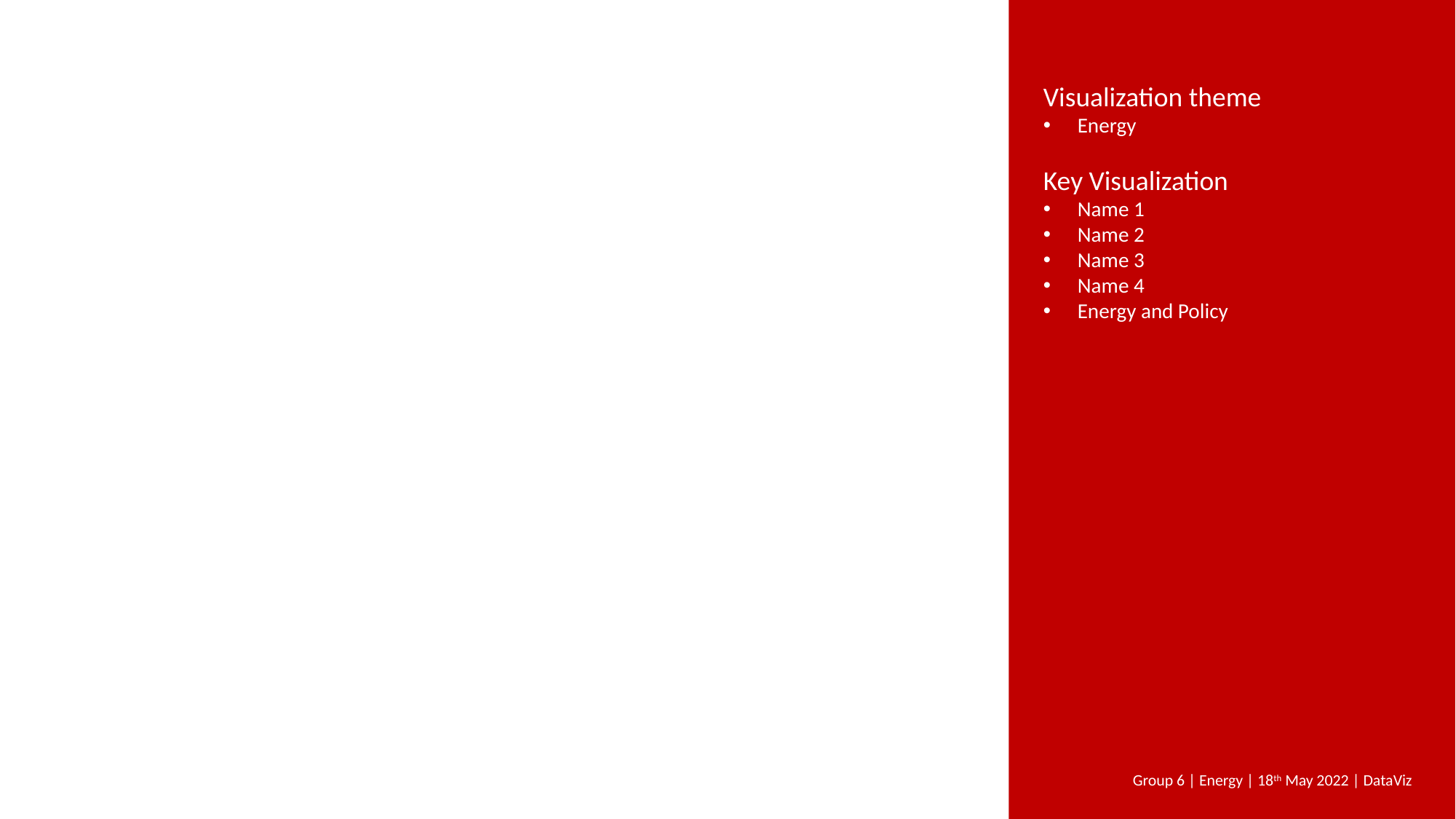

Visualization theme
Energy

Key Visualization
Name 1
Name 2
Name 3
Name 4
Energy and Policy

Group 6 | Energy | 18th May 2022 | DataViz